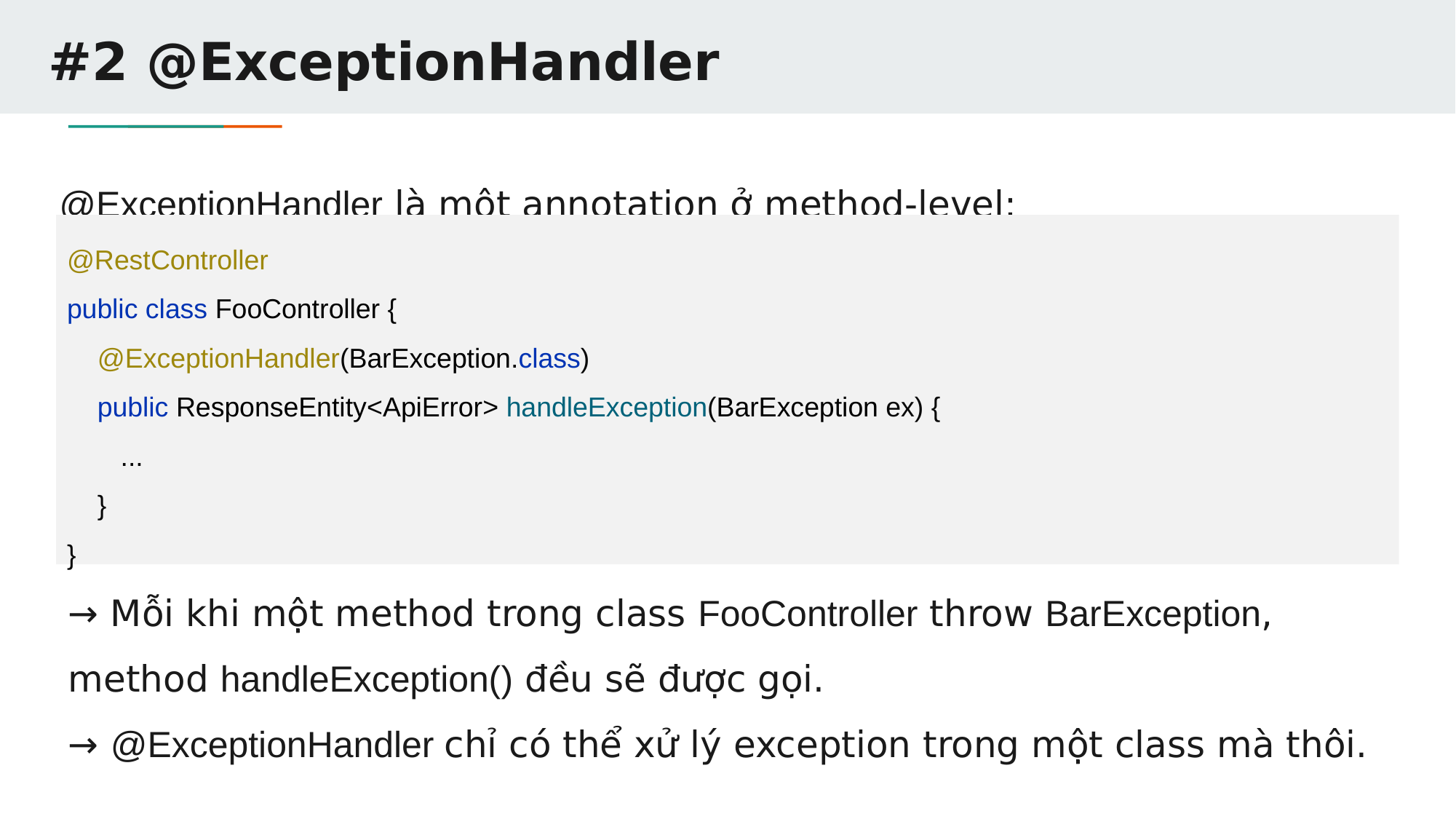

# #2 @ExceptionHandler
@ExceptionHandler là một annotation ở method-level:
@RestController
public class FooController {
    @ExceptionHandler(BarException.class)
    public ResponseEntity<ApiError> handleException(BarException ex) {
       ...
    }
}
→ Mỗi khi một method trong class FooController throw BarException, method handleException() đều sẽ được gọi.
→ @ExceptionHandler chỉ có thể xử lý exception trong một class mà thôi.